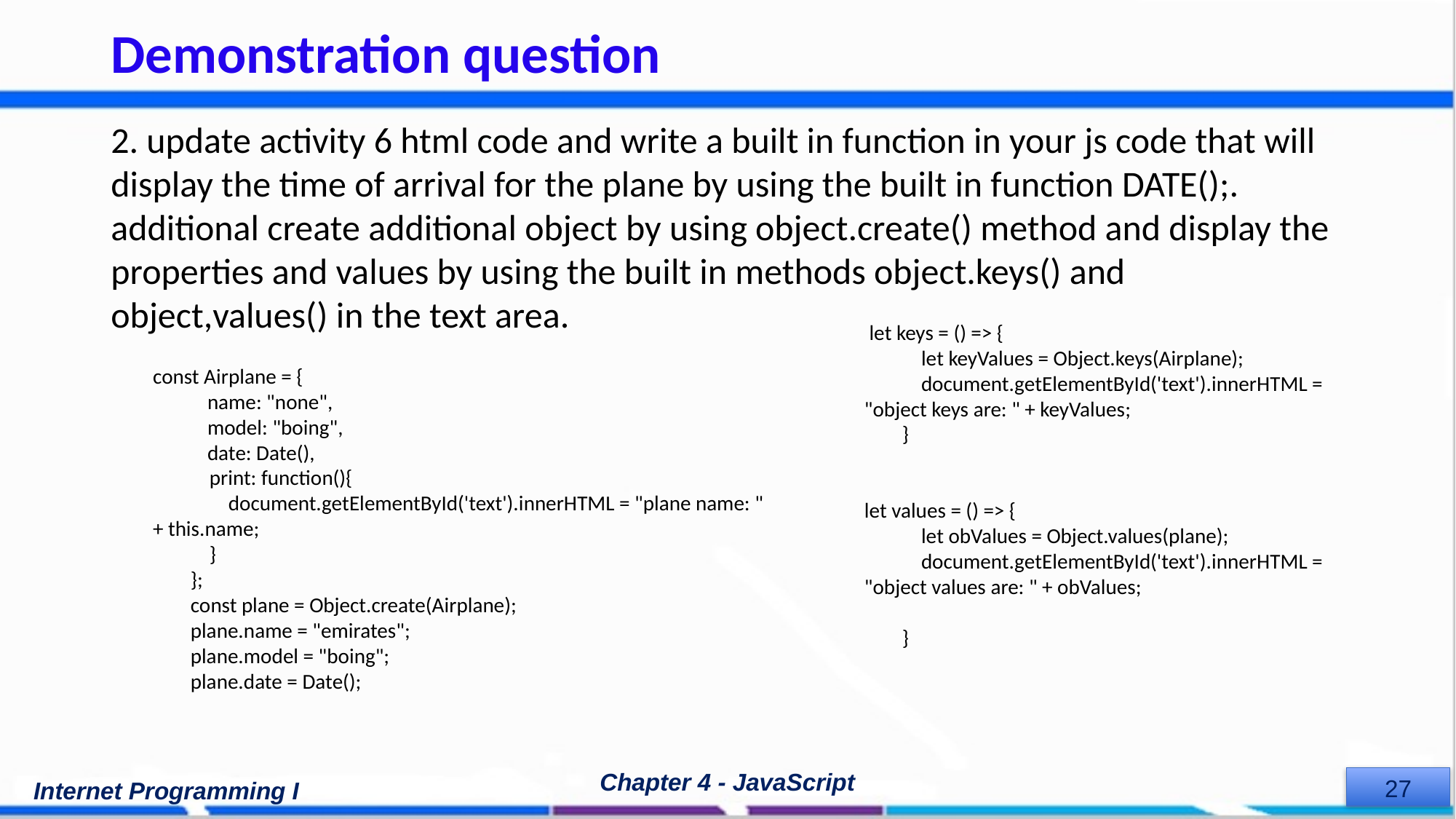

# Demonstration question
2. update activity 6 html code and write a built in function in your js code that will display the time of arrival for the plane by using the built in function DATE();. additional create additional object by using object.create() method and display the properties and values by using the built in methods object.keys() and object,values() in the text area.

 let keys = () => {
            let keyValues = Object.keys(Airplane);
            document.getElementById('text').innerHTML = "object keys are: " + keyValues;
        }

let values = () => {
            let obValues = Object.values(plane);
            document.getElementById('text').innerHTML = "object values are: " + obValues;

        }
const Airplane = {
name: "none",
model: "boing",
date: Date(),
            print: function(){
                document.getElementById('text').innerHTML = "plane name: " + this.name;
            }
        };
        const plane = Object.create(Airplane);
        plane.name = "emirates";
        plane.model = "boing";
        plane.date = Date();

Chapter 4 - JavaScript
Internet Programming I